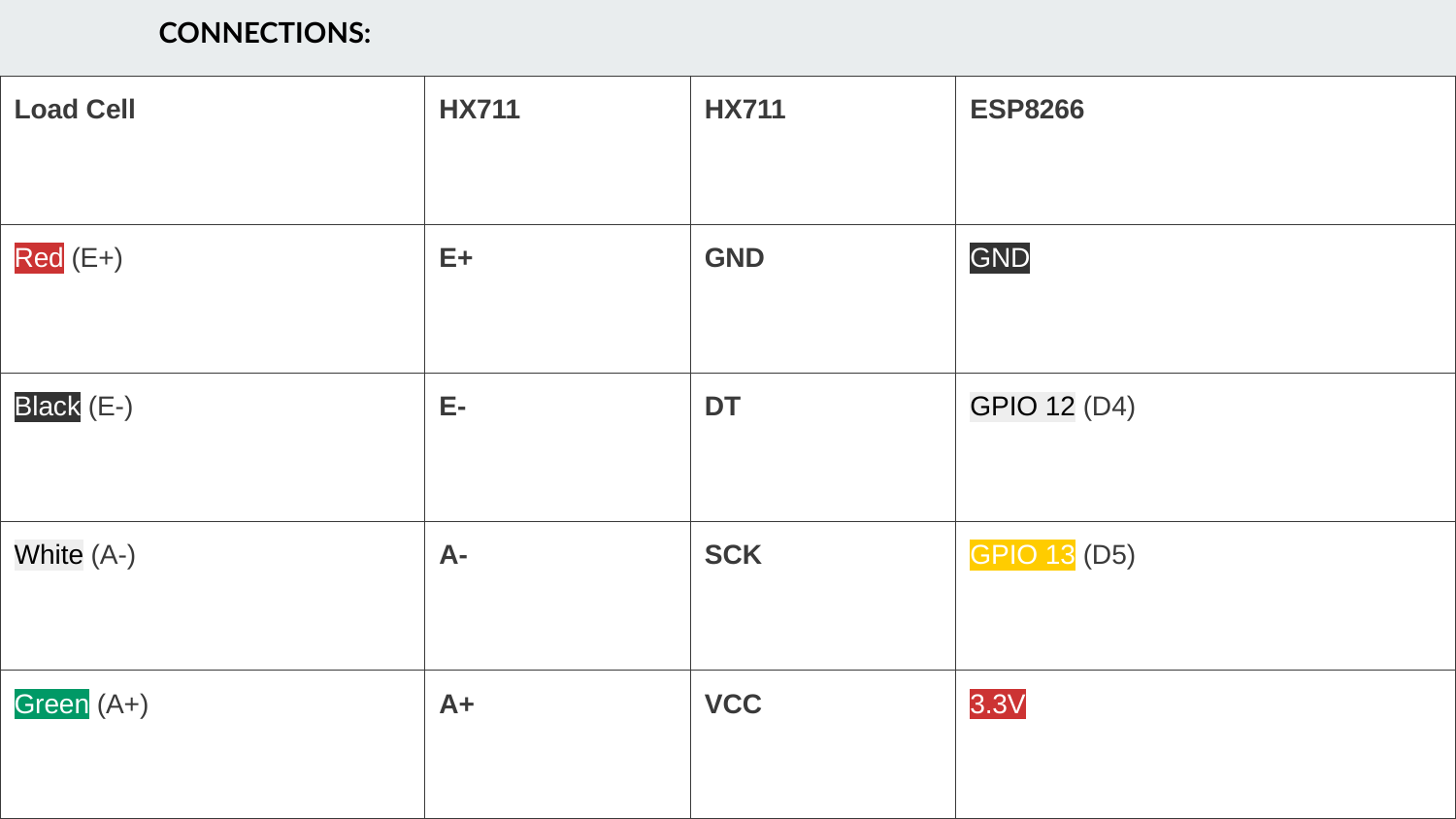

CONNECTIONS:
| Load Cell | HX711 | HX711 | ESP8266 |
| --- | --- | --- | --- |
| Red (E+) | E+ | GND | GND |
| Black (E-) | E- | DT | GPIO 12 (D4) |
| White (A-) | A- | SCK | GPIO 13 (D5) |
| Green (A+) | A+ | VCC | 3.3V |
#